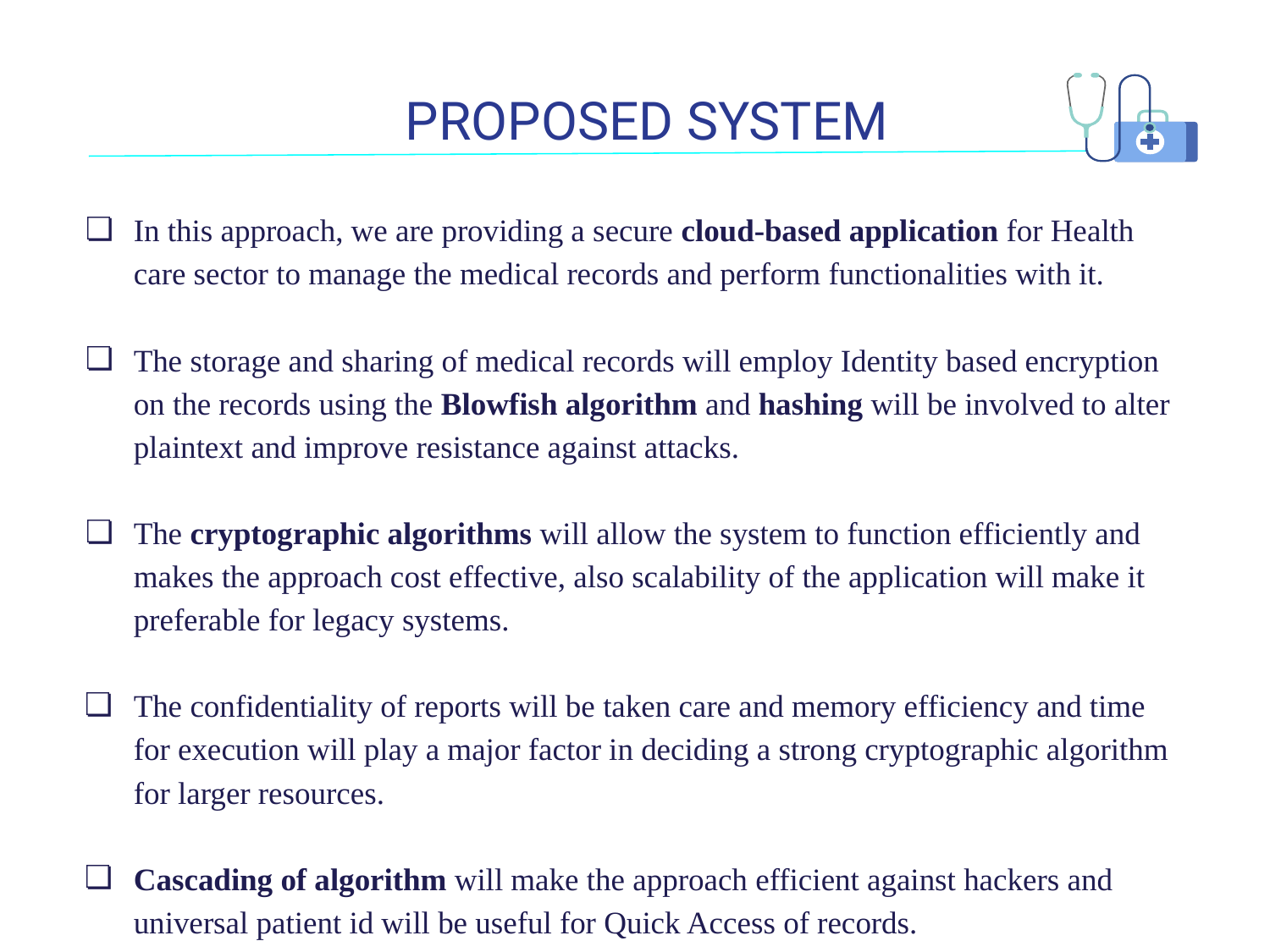

# PROPOSED SYSTEM

In this approach, we are providing a secure cloud-based application for Health care sector to manage the medical records and perform functionalities with it.

The storage and sharing of medical records will employ Identity based encryption on the records using the Blowfish algorithm and hashing will be involved to alter plaintext and improve resistance against attacks.

The cryptographic algorithms will allow the system to function efficiently and makes the approach cost effective, also scalability of the application will make it preferable for legacy systems.

The confidentiality of reports will be taken care and memory efficiency and time for execution will play a major factor in deciding a strong cryptographic algorithm for larger resources.

Cascading of algorithm will make the approach efficient against hackers and universal patient id will be useful for Quick Access of records.